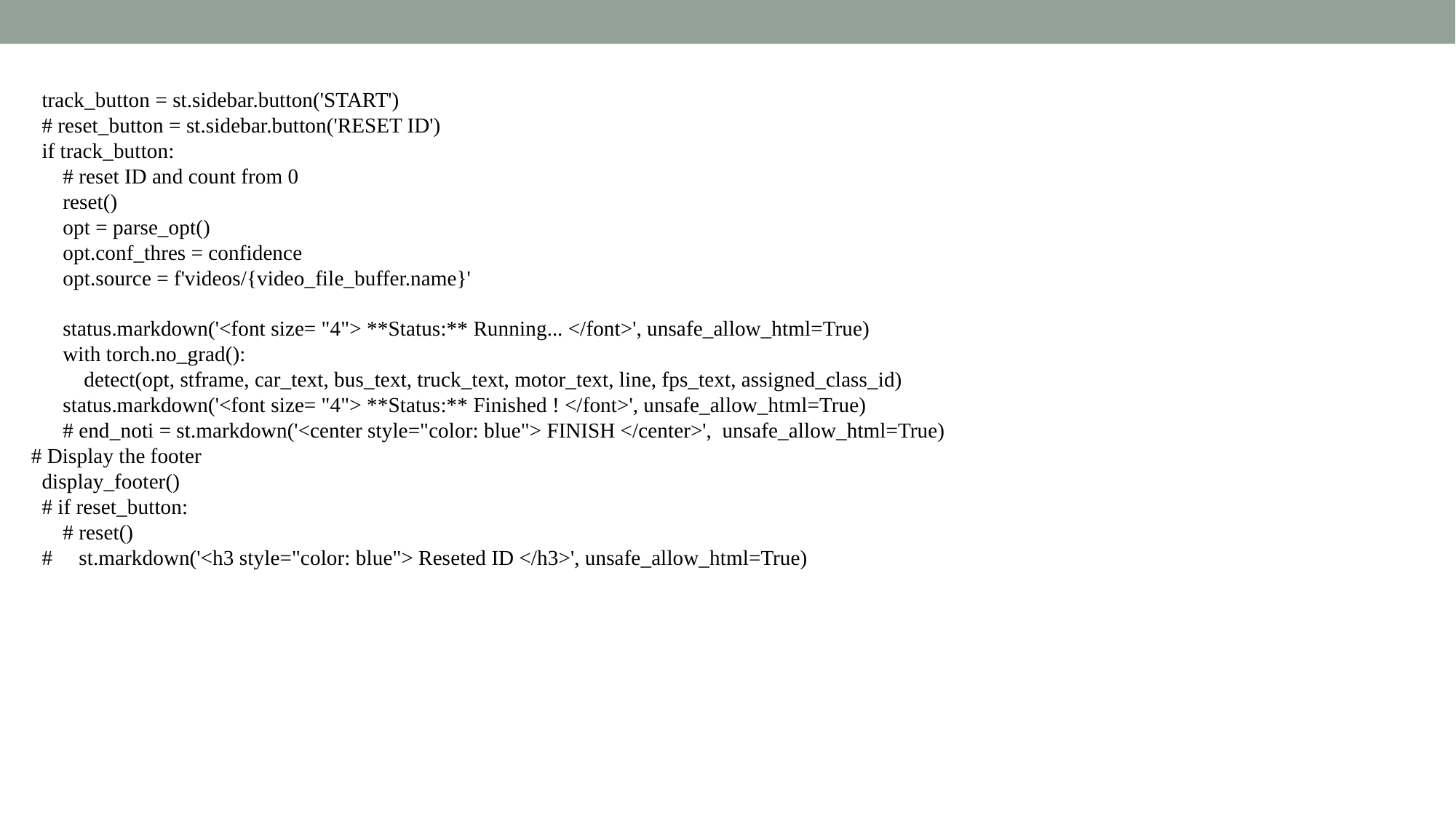

track_button = st.sidebar.button('START')
    # reset_button = st.sidebar.button('RESET ID')
    if track_button:
        # reset ID and count from 0
        reset()
        opt = parse_opt()
        opt.conf_thres = confidence
        opt.source = f'videos/{video_file_buffer.name}'

        status.markdown('<font size= "4"> **Status:** Running... </font>', unsafe_allow_html=True)
        with torch.no_grad():
            detect(opt, stframe, car_text, bus_text, truck_text, motor_text, line, fps_text, assigned_class_id)
        status.markdown('<font size= "4"> **Status:** Finished ! </font>', unsafe_allow_html=True)
        # end_noti = st.markdown('<center style="color: blue"> FINISH </center>',  unsafe_allow_html=True)
  # Display the footer
    display_footer()
    # if reset_button:
        # reset()
    #     st.markdown('<h3 style="color: blue"> Reseted ID </h3>', unsafe_allow_html=True)